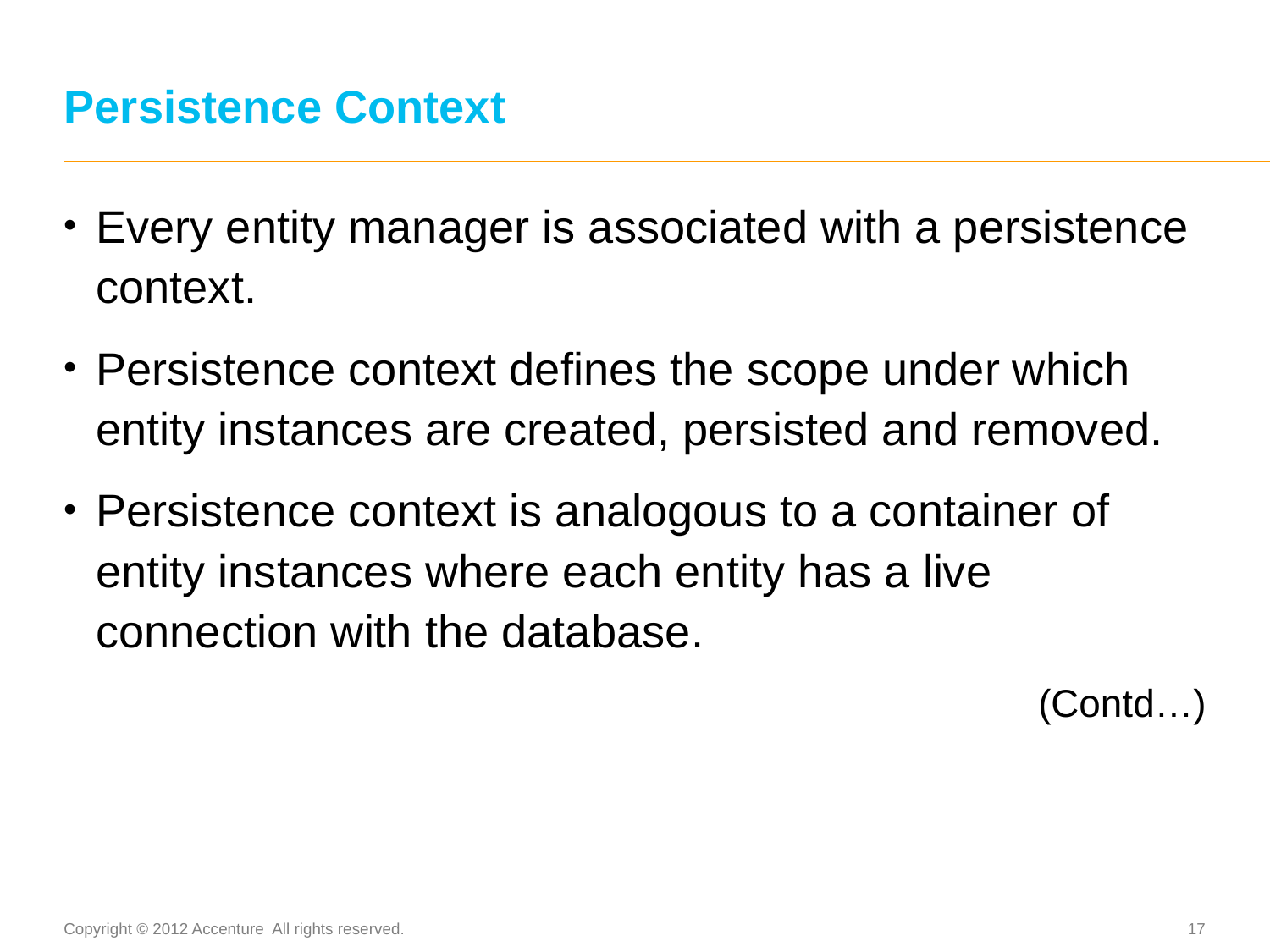

# Persistence Context
Every entity manager is associated with a persistence context.
Persistence context defines the scope under which entity instances are created, persisted and removed.
Persistence context is analogous to a container of entity instances where each entity has a live connection with the database.
(Contd…)